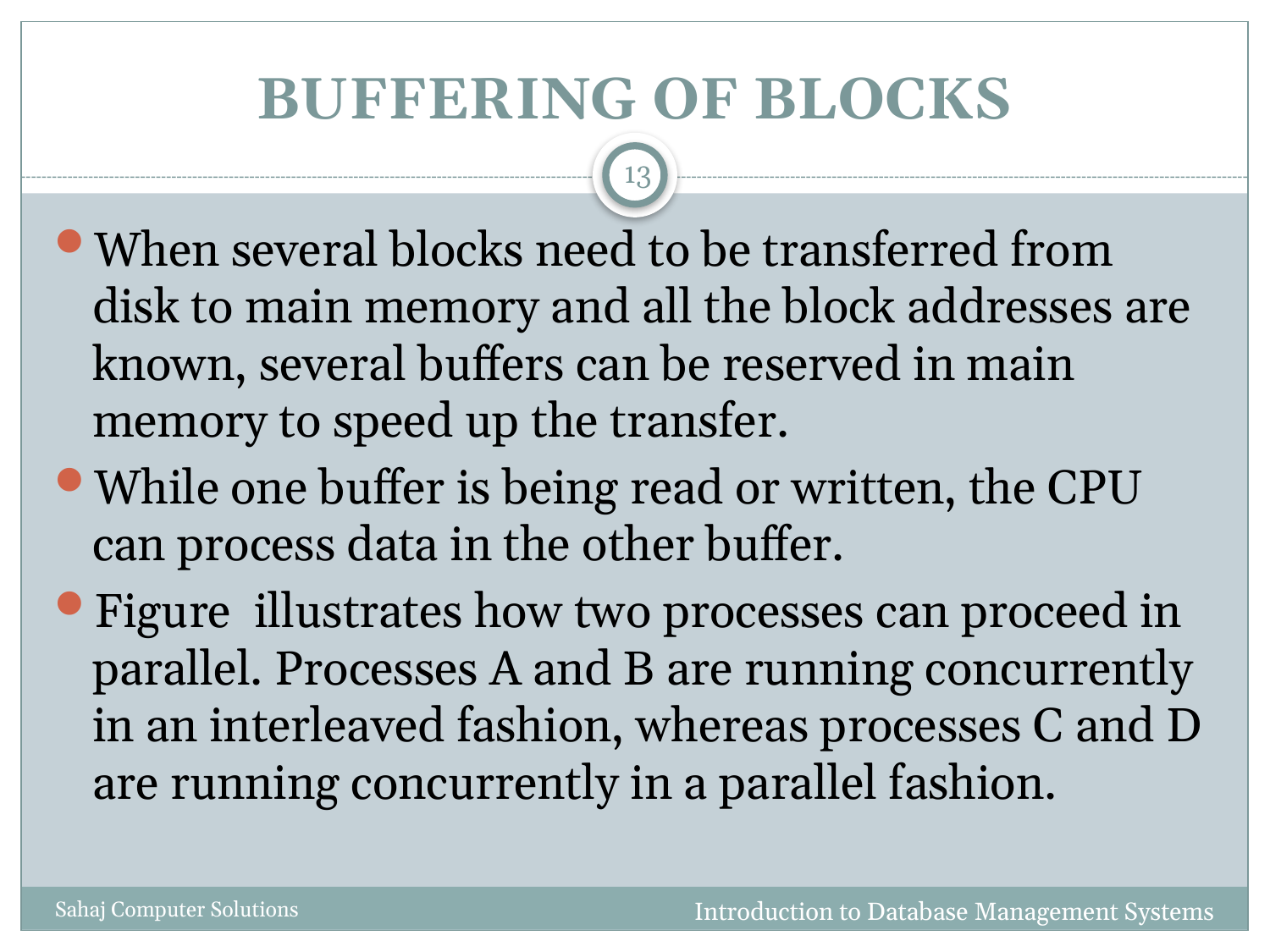

# BUFFERING OF BLOCKS
13
When several blocks need to be transferred from disk to main memory and all the block addresses are known, several buffers can be reserved in main memory to speed up the transfer.
While one buffer is being read or written, the CPU can process data in the other buffer.
Figure  illustrates how two processes can proceed in parallel. Processes A and B are running concurrently in an interleaved fashion, whereas processes C and D are running concurrently in a parallel fashion.

Introduction to Database Management Systems
Sahaj Computer Solutions